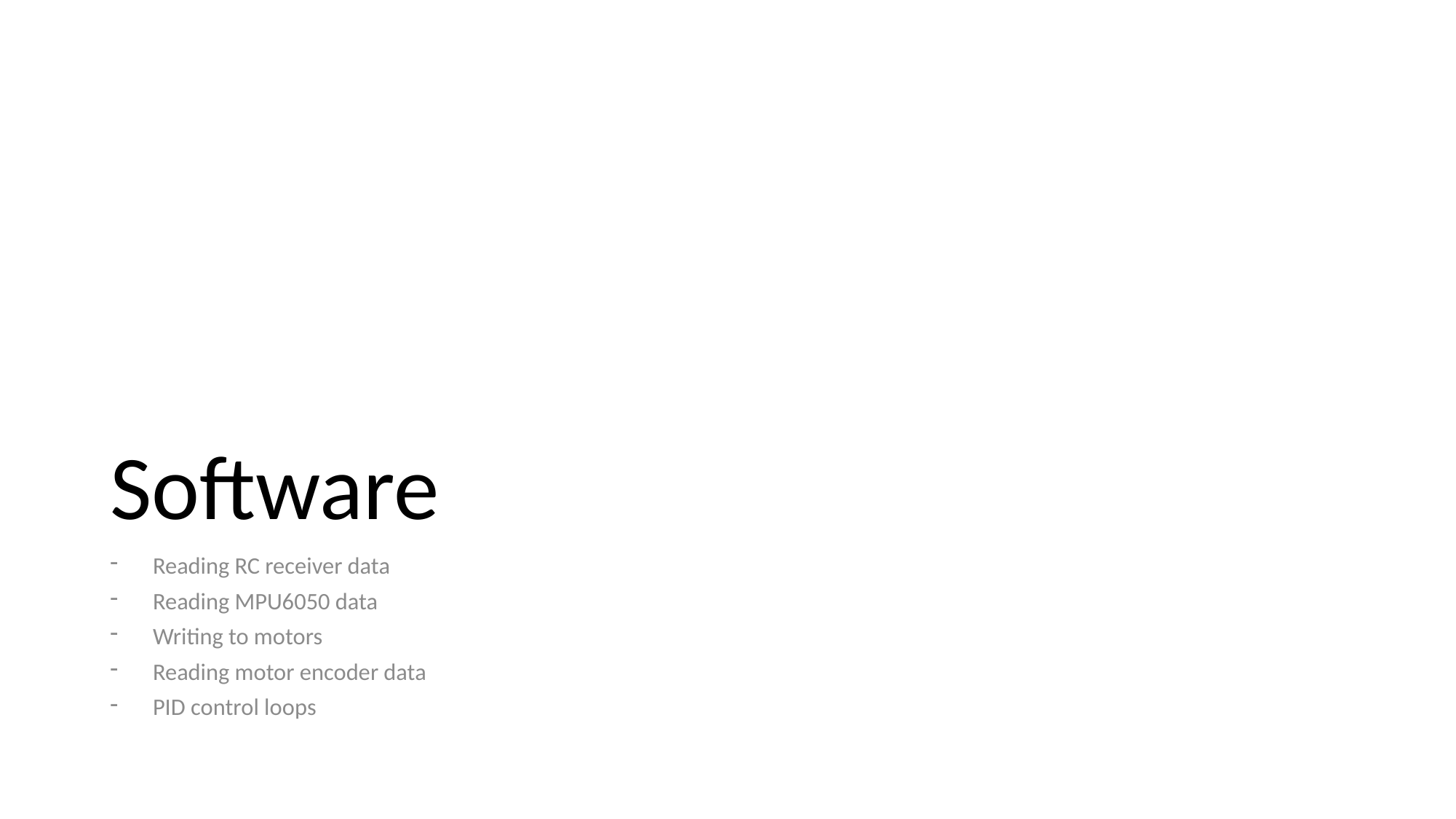

# Software
Reading RC receiver data
Reading MPU6050 data
Writing to motors
Reading motor encoder data
PID control loops